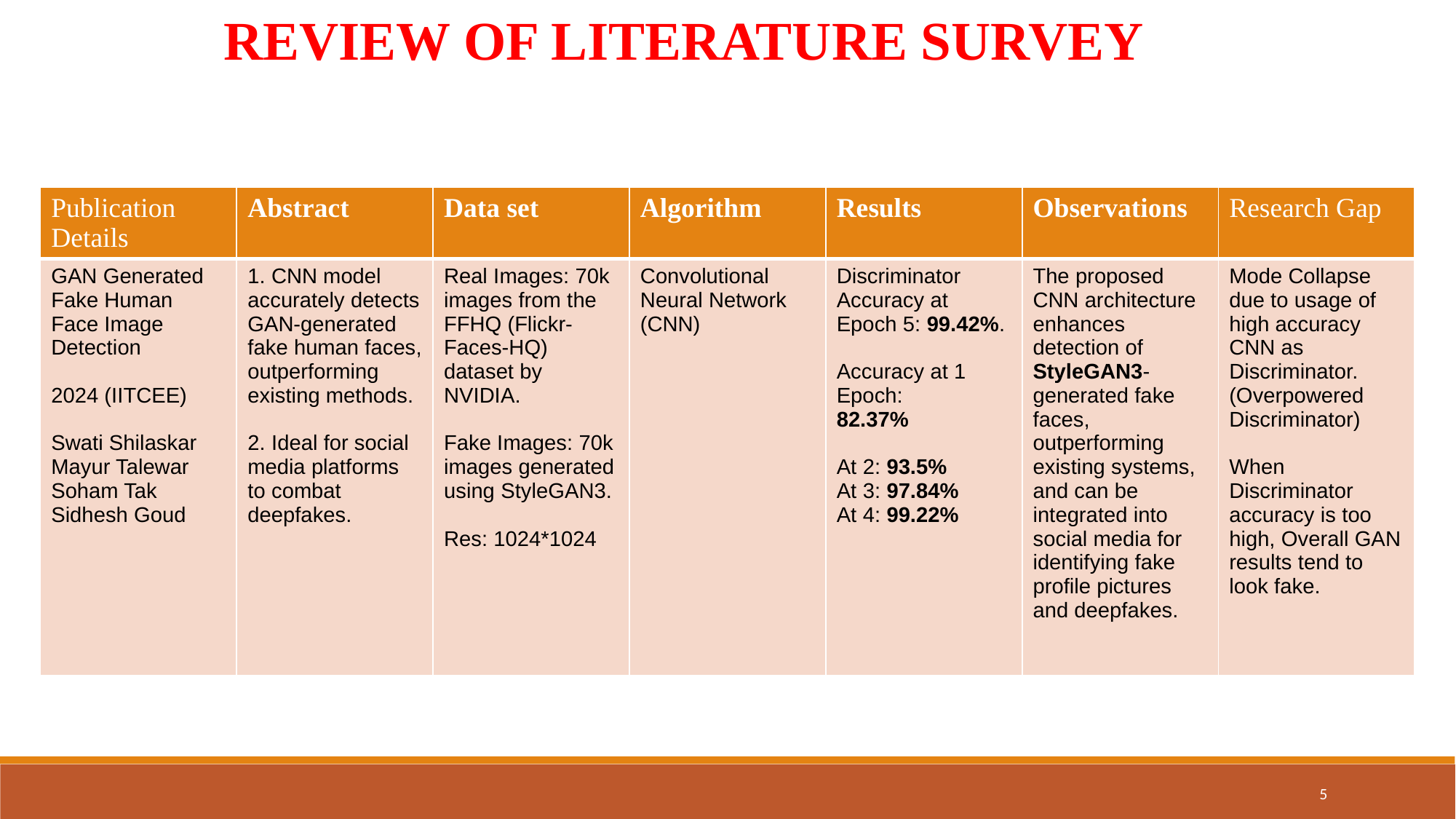

REVIEW OF LITERATURE SURVEY
| Publication Details | Abstract | Data set | Algorithm | Results | Observations | Research Gap |
| --- | --- | --- | --- | --- | --- | --- |
| GAN Generated Fake Human Face Image Detection 2024 (IITCEE) Swati Shilaskar Mayur Talewar Soham Tak Sidhesh Goud | 1. CNN model accurately detects GAN-generated fake human faces, outperforming existing methods. 2. Ideal for social media platforms to combat deepfakes. | Real Images: 70k images from the FFHQ (Flickr-Faces-HQ) dataset by NVIDIA. Fake Images: 70k images generated using StyleGAN3. Res: 1024\*1024 | Convolutional Neural Network (CNN) | Discriminator Accuracy at Epoch 5: 99.42%. Accuracy at 1 Epoch: 82.37% At 2: 93.5% At 3: 97.84% At 4: 99.22% | The proposed CNN architecture enhances detection of StyleGAN3- generated fake faces, outperforming existing systems, and can be integrated into social media for identifying fake profile pictures and deepfakes. | Mode Collapse due to usage of high accuracy CNN as Discriminator. (Overpowered Discriminator) When Discriminator accuracy is too high, Overall GAN results tend to look fake. |
5